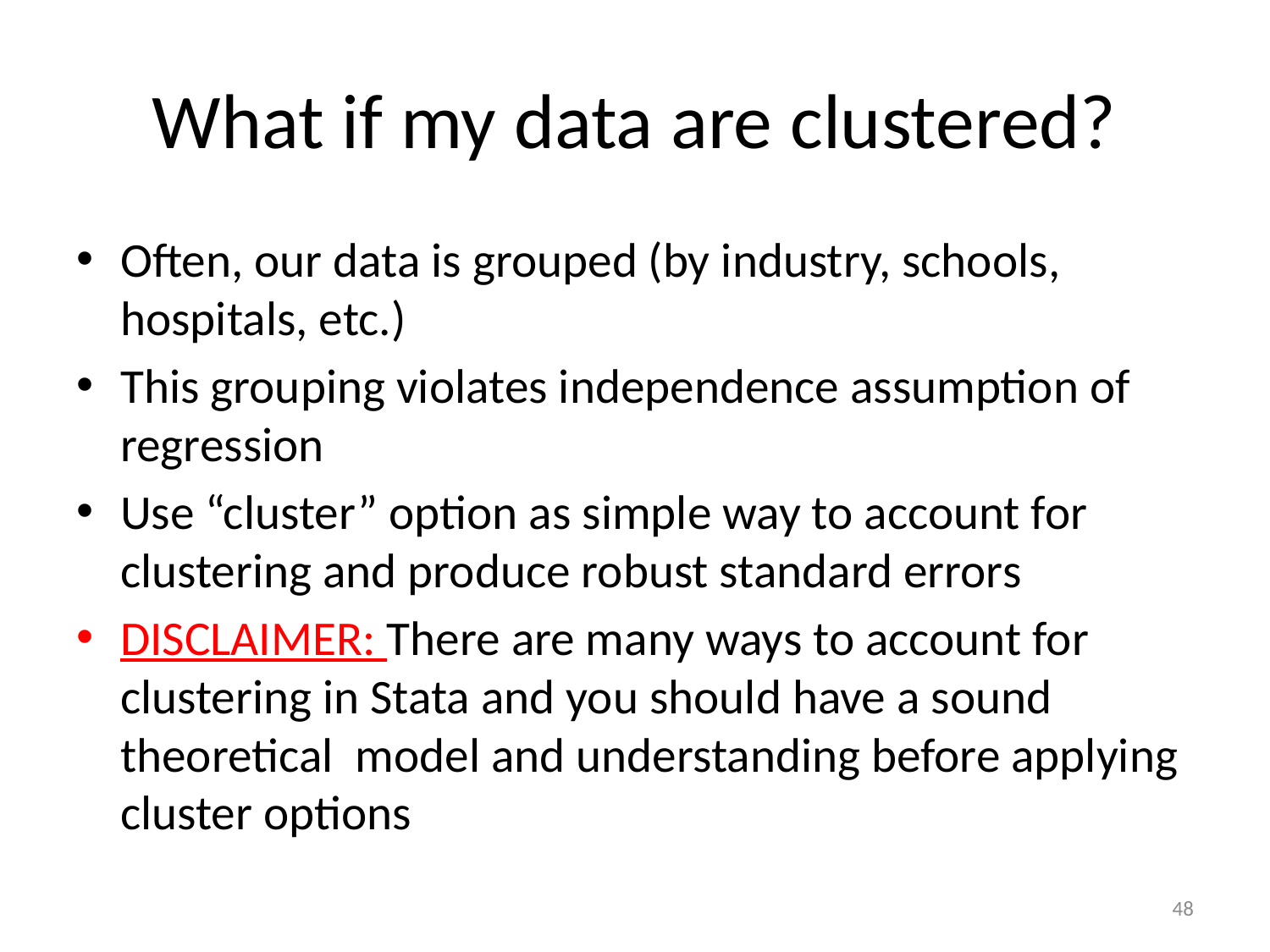

# What if my data are clustered?
Often, our data is grouped (by industry, schools, hospitals, etc.)
This grouping violates independence assumption of regression
Use “cluster” option as simple way to account for clustering and produce robust standard errors
DISCLAIMER: There are many ways to account for clustering in Stata and you should have a sound theoretical  model and understanding before applying cluster options
48